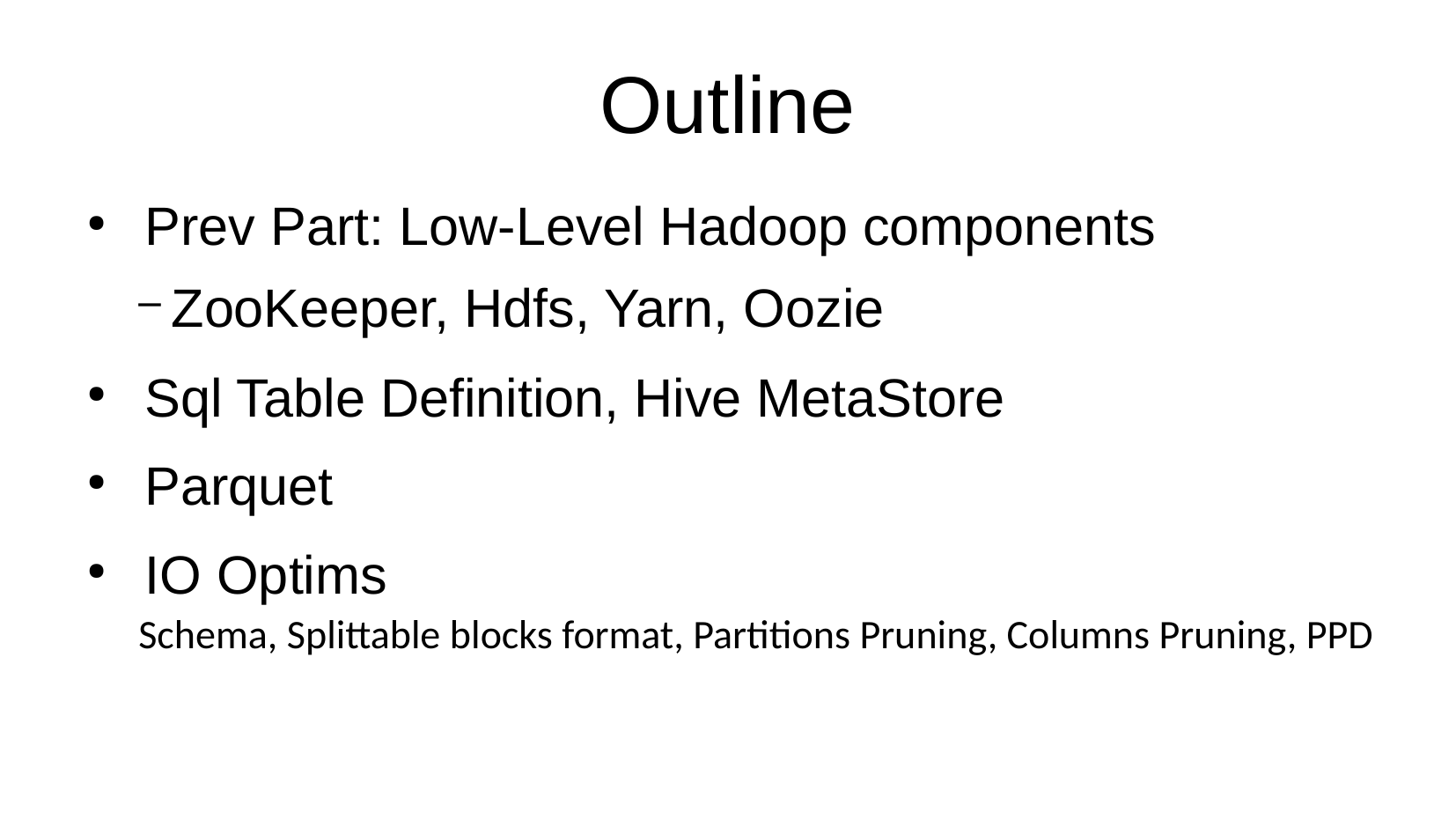

Outline
 Prev Part: Low-Level Hadoop components
ZooKeeper, Hdfs, Yarn, Oozie
 Sql Table Definition, Hive MetaStore
 Parquet
 IO Optims
Schema, Splittable blocks format, Partitions Pruning, Columns Pruning, PPD